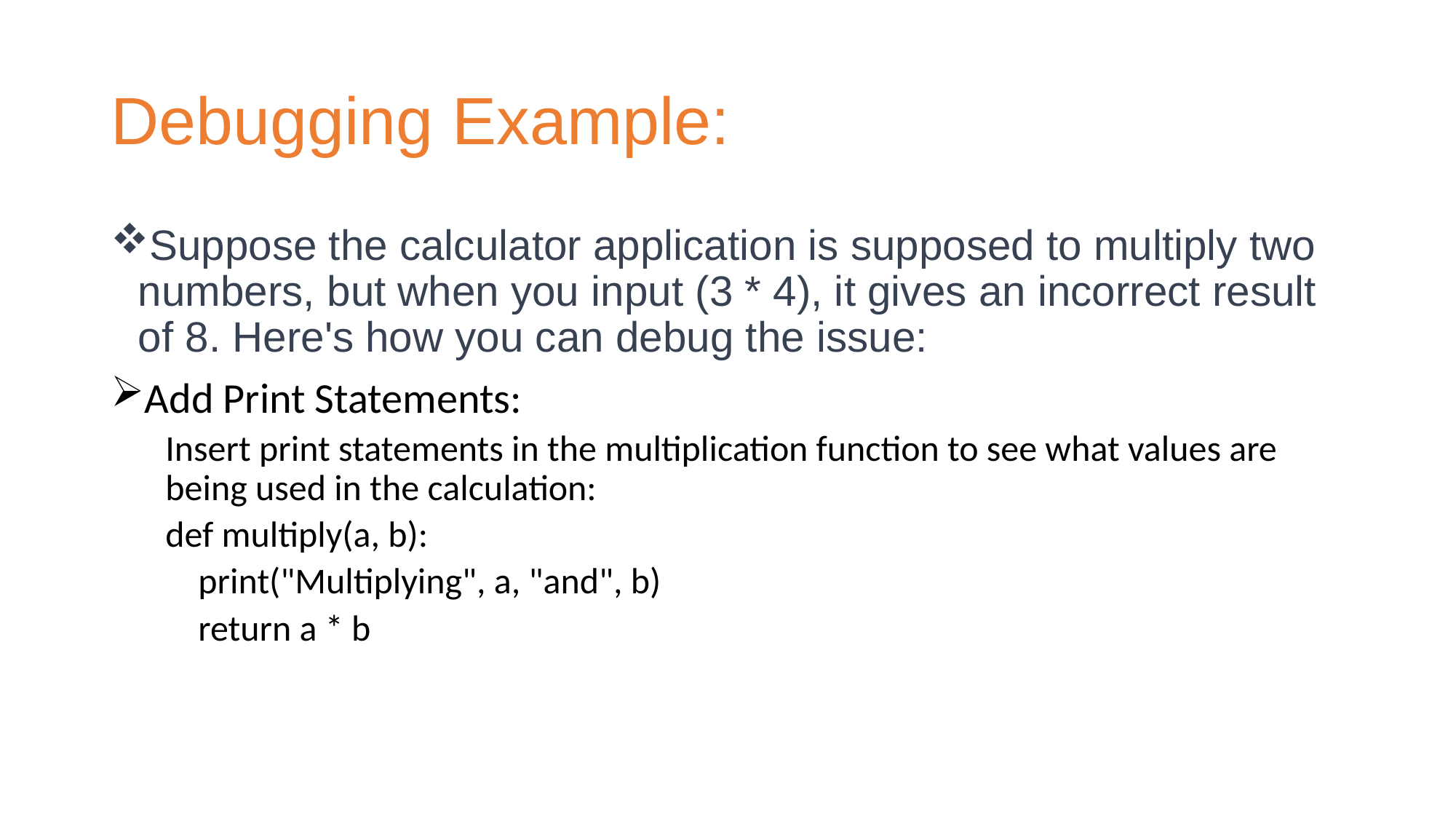

# Debugging Example:
Suppose the calculator application is supposed to multiply two numbers, but when you input (3 * 4), it gives an incorrect result of 8. Here's how you can debug the issue:
Add Print Statements:
Insert print statements in the multiplication function to see what values are being used in the calculation:
def multiply(a, b):
    print("Multiplying", a, "and", b)
    return a * b